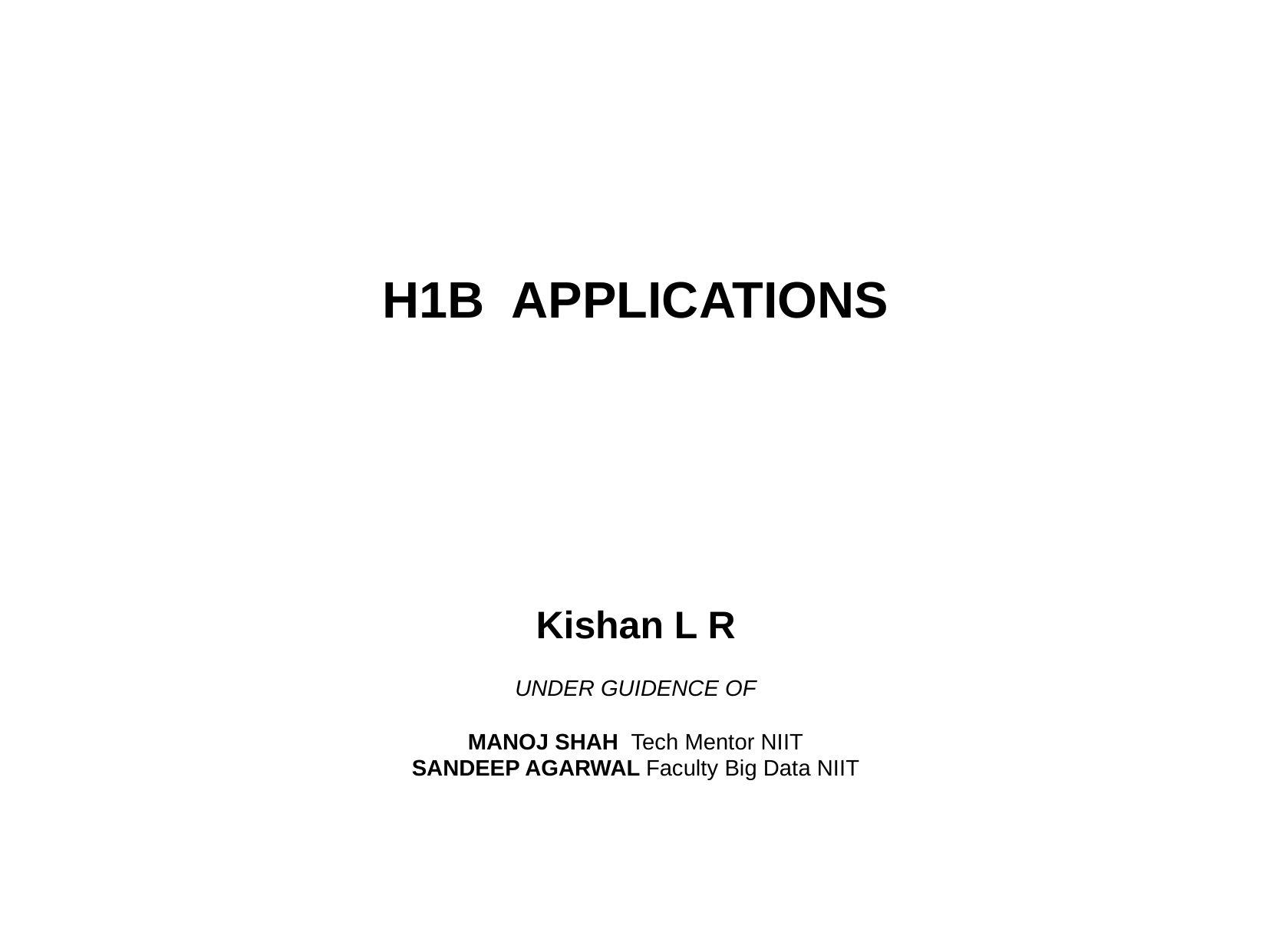

H1B  APPLICATIONS
Kishan L R

UNDER GUIDENCE OF
MANOJ SHAH  Tech Mentor NIIT
SANDEEP AGARWAL Faculty Big Data NIIT